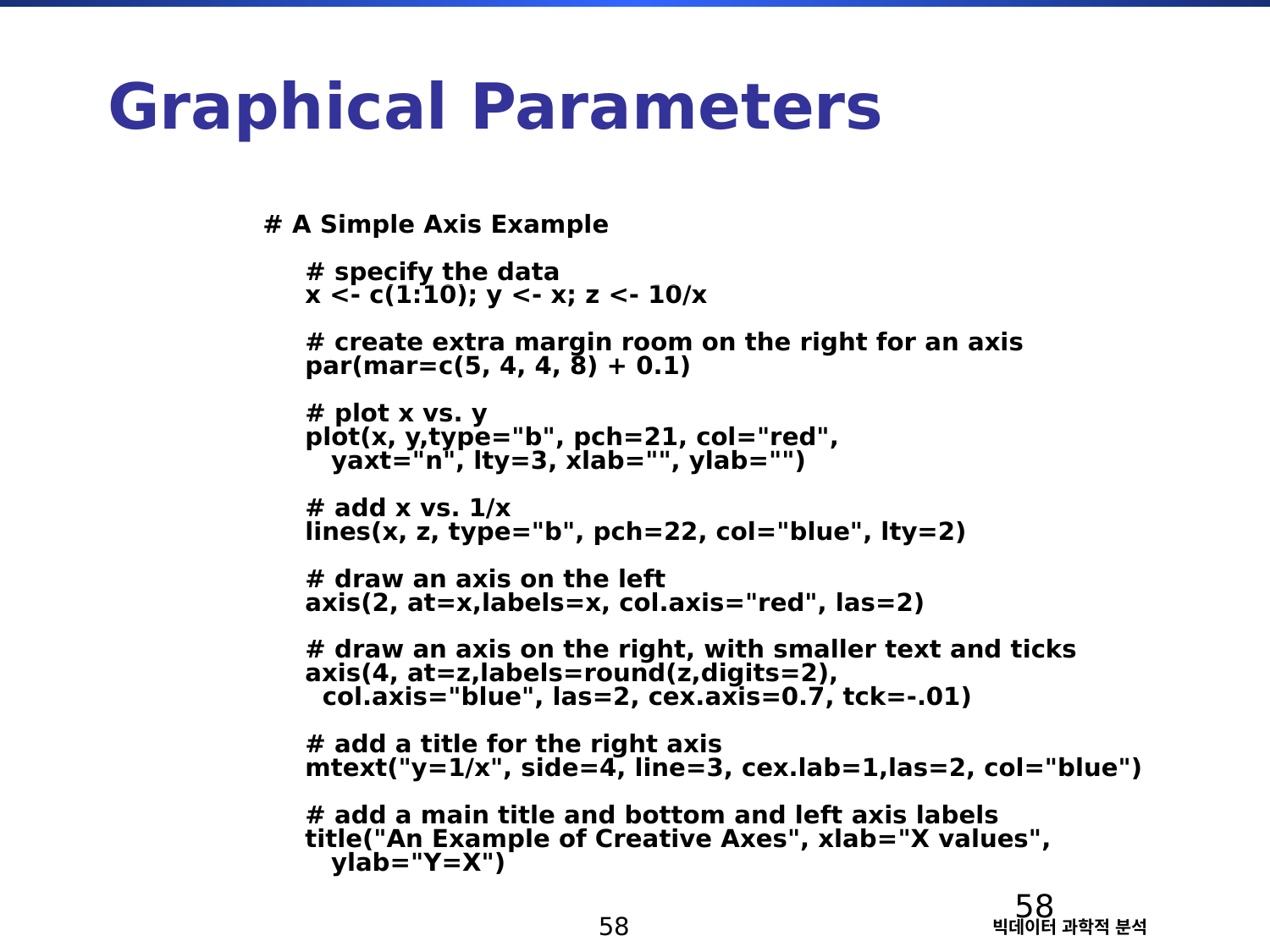

# Graphical Parameters
# A Simple Axis Example # specify the data x <- c(1:10); y <- x; z <- 10/x # create extra margin room on the right for an axis par(mar=c(5, 4, 4, 8) + 0.1) # plot x vs. y plot(x, y,type="b", pch=21, col="red",    yaxt="n", lty=3, xlab="", ylab="") # add x vs. 1/x lines(x, z, type="b", pch=22, col="blue", lty=2) # draw an axis on the left axis(2, at=x,labels=x, col.axis="red", las=2) # draw an axis on the right, with smaller text and ticks axis(4, at=z,labels=round(z,digits=2),   col.axis="blue", las=2, cex.axis=0.7, tck=-.01) # add a title for the right axis mtext("y=1/x", side=4, line=3, cex.lab=1,las=2, col="blue") # add a main title and bottom and left axis labels title("An Example of Creative Axes", xlab="X values",    ylab="Y=X")

58